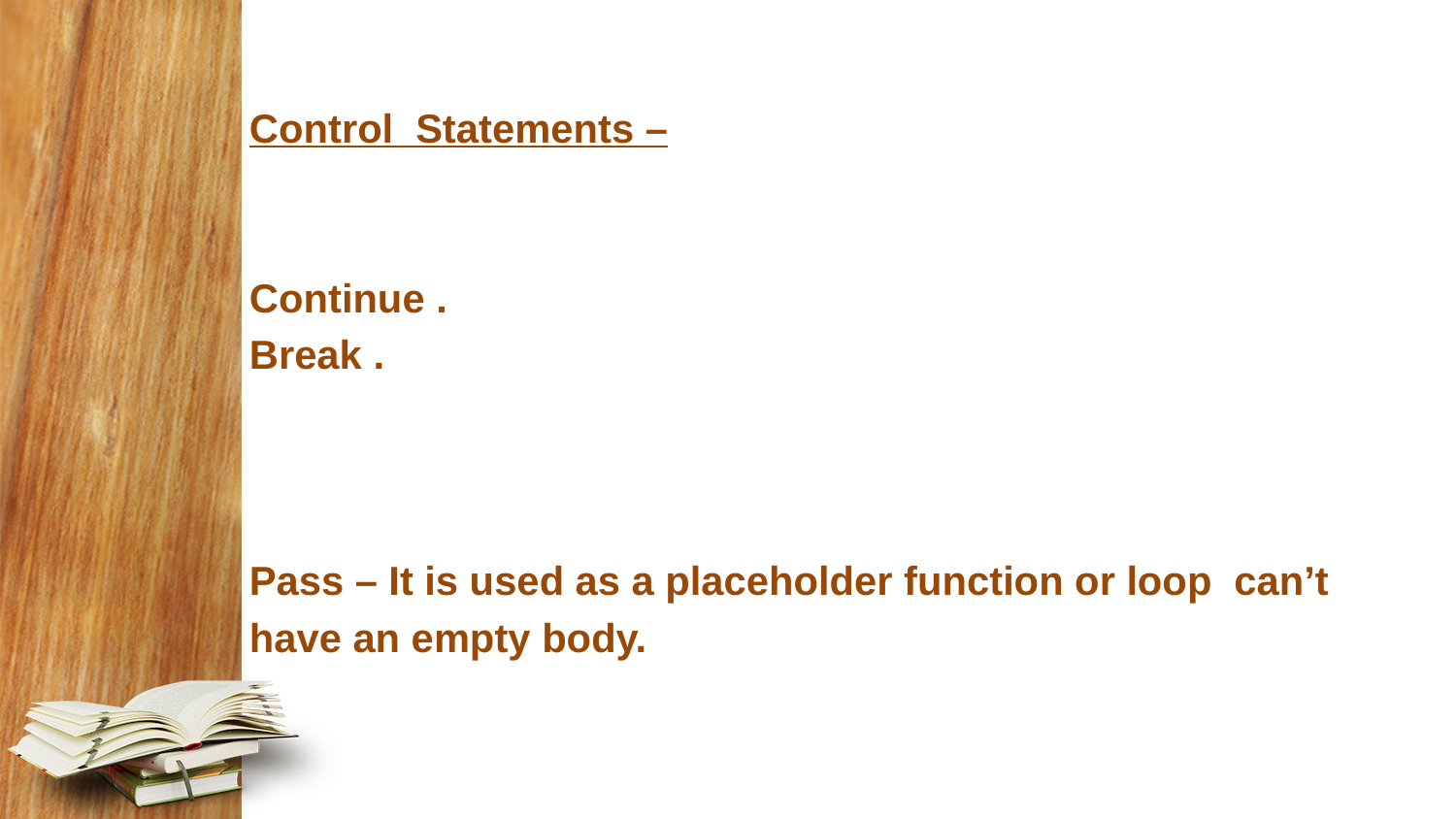

Control  Statements –

Continue .
Break .

Pass – It is used as a placeholder function or loop  can’t
have an empty body.